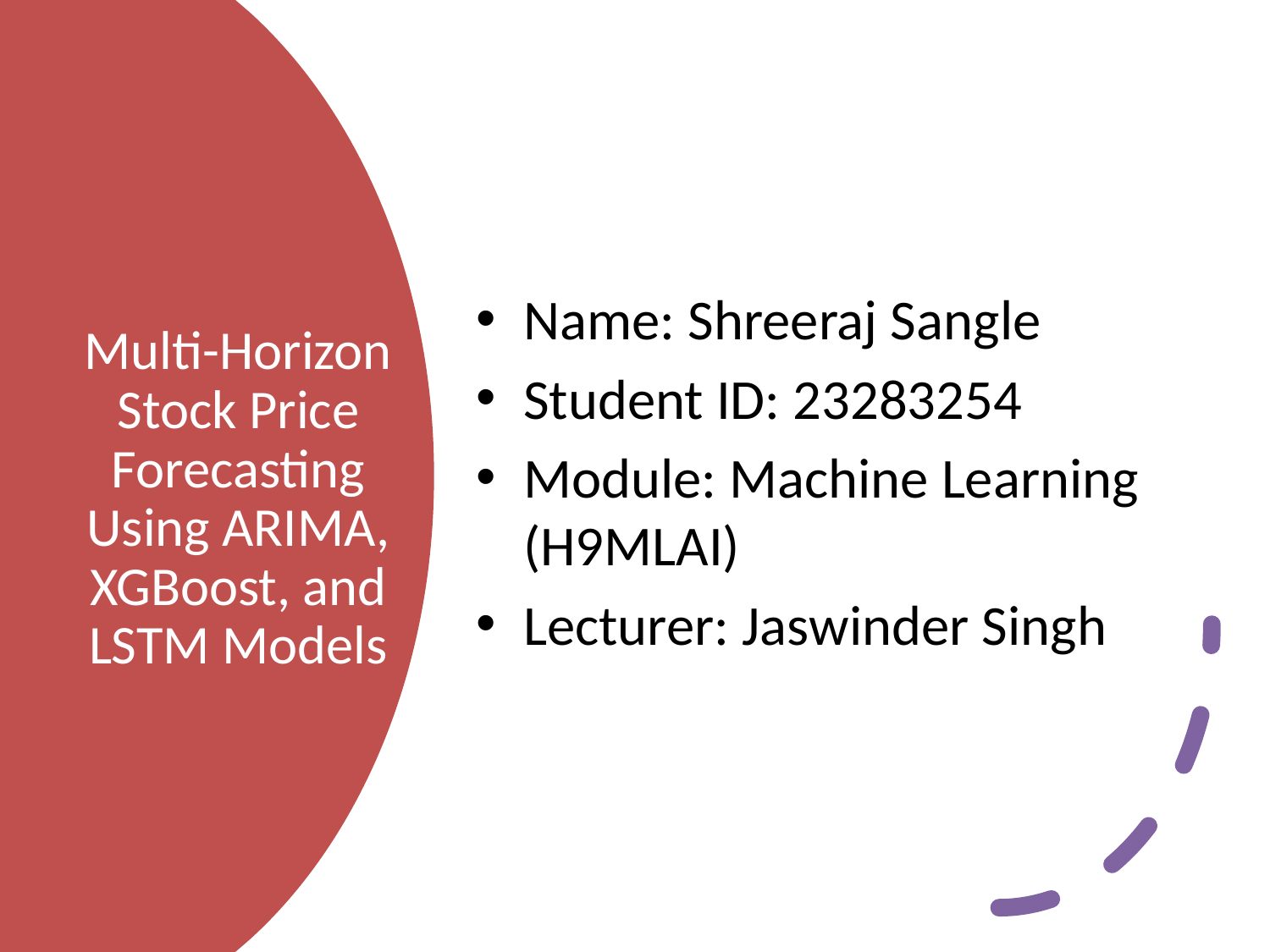

Name: Shreeraj Sangle
Student ID: 23283254
Module: Machine Learning (H9MLAI)
Lecturer: Jaswinder Singh
# Multi-Horizon Stock Price Forecasting Using ARIMA, XGBoost, and LSTM Models